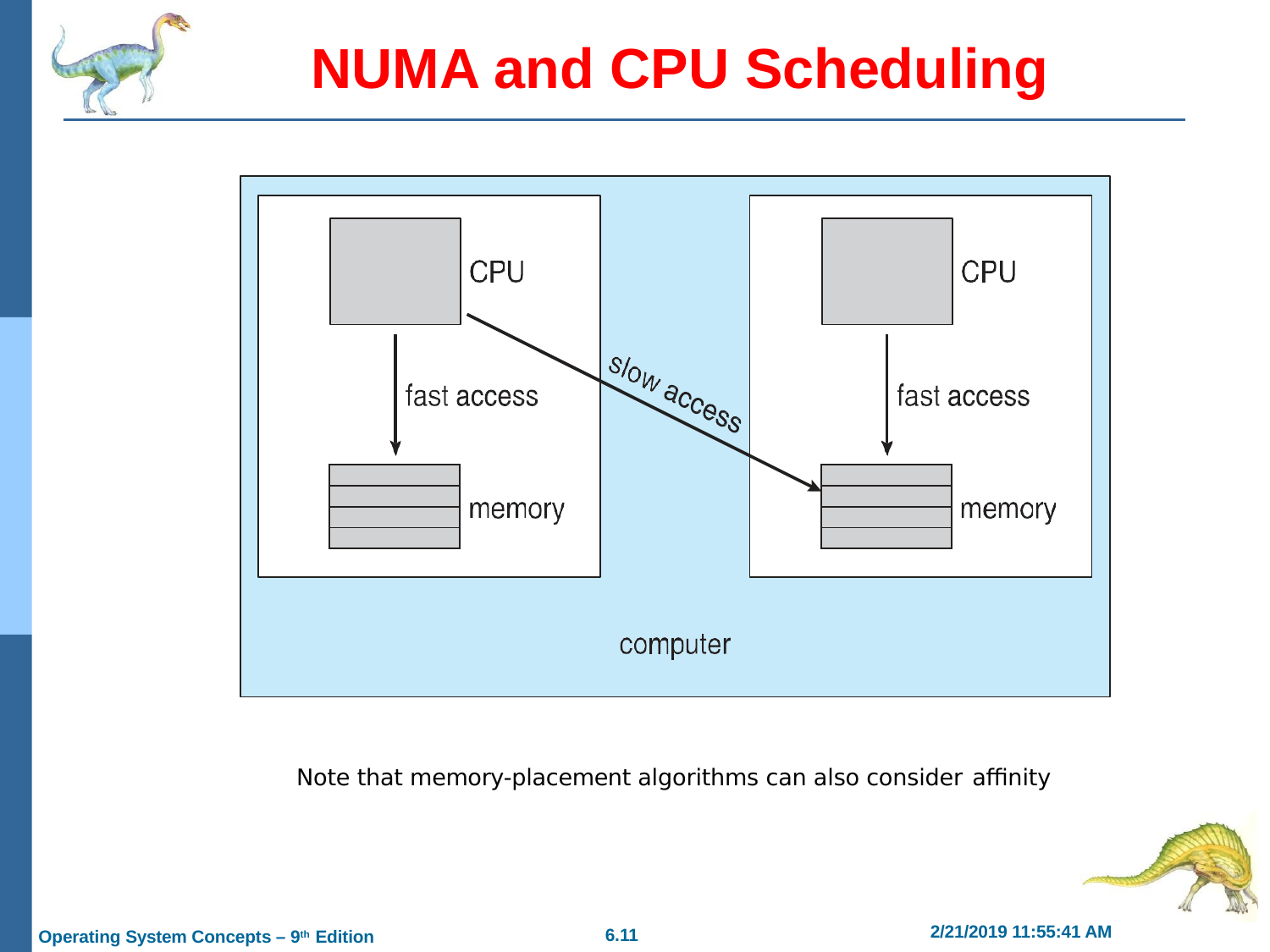

# NUMA and CPU Scheduling

|  |
| --- |
|  |
|  |
|  |
|  |
| --- |
|  |
|  |
|  |

Note that memory-placement algorithms can also consider affinity

2/21/2019 11:55:41 AM
6.11
Operating System Concepts – 9th Edition